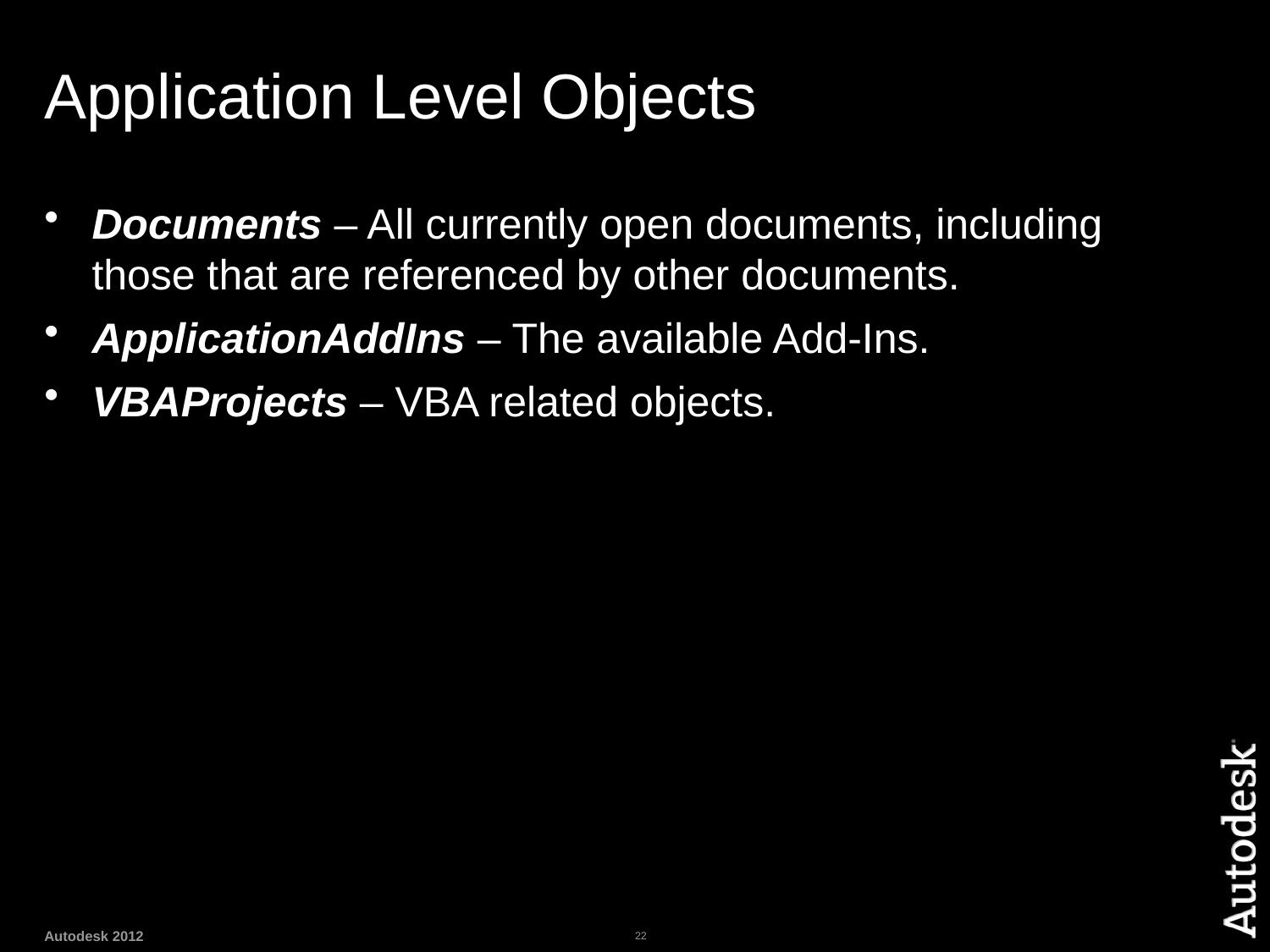

# Application Level Objects
Documents – All currently open documents, including those that are referenced by other documents.
ApplicationAddIns – The available Add-Ins.
VBAProjects – VBA related objects.